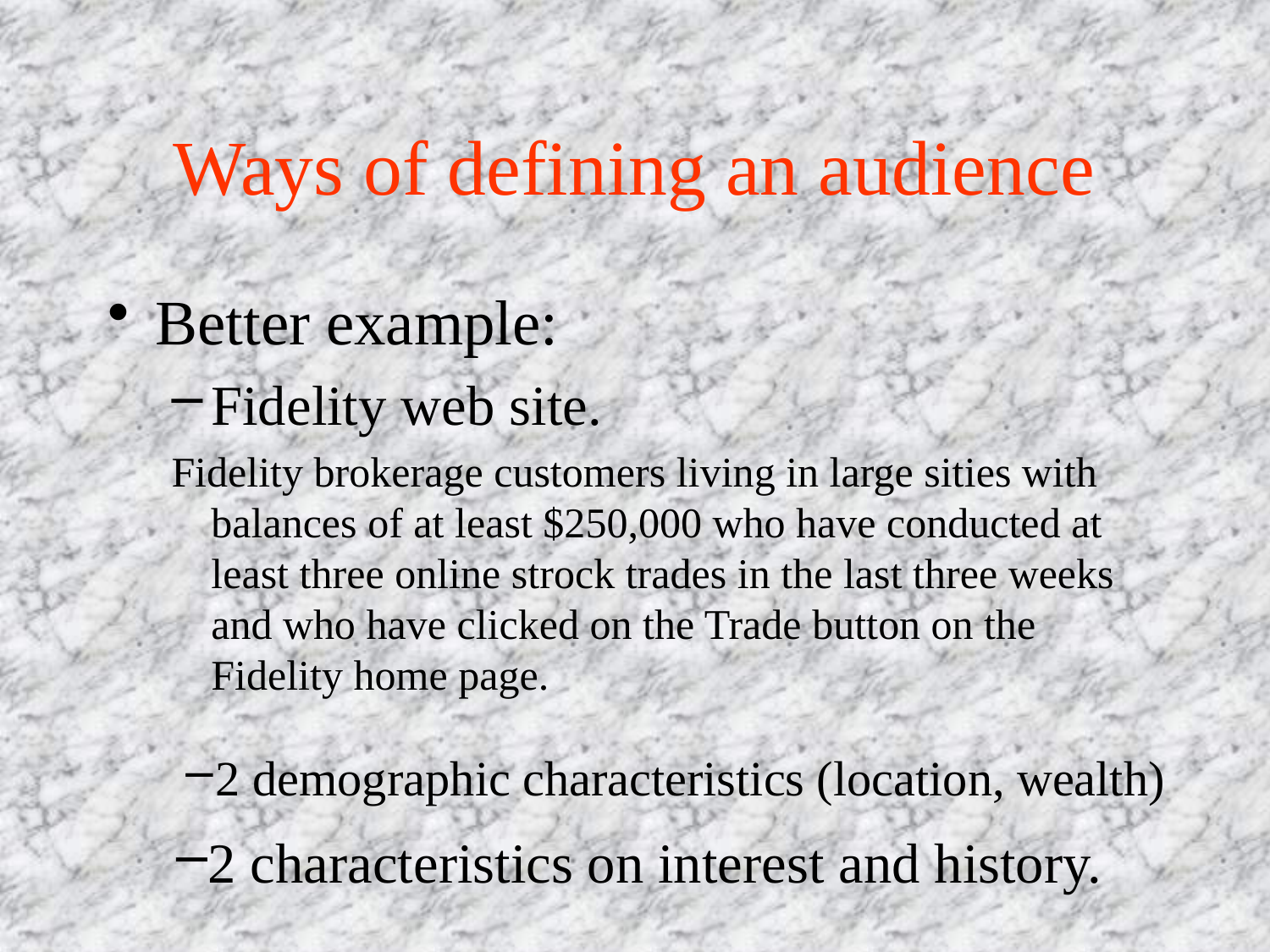

# Ways of defining an audience
Better example:
Fidelity web site.
Fidelity brokerage customers living in large sities with balances of at least $250,000 who have conducted at least three online strock trades in the last three weeks and who have clicked on the Trade button on the Fidelity home page.
2 demographic characteristics (location, wealth)
2 characteristics on interest and history.